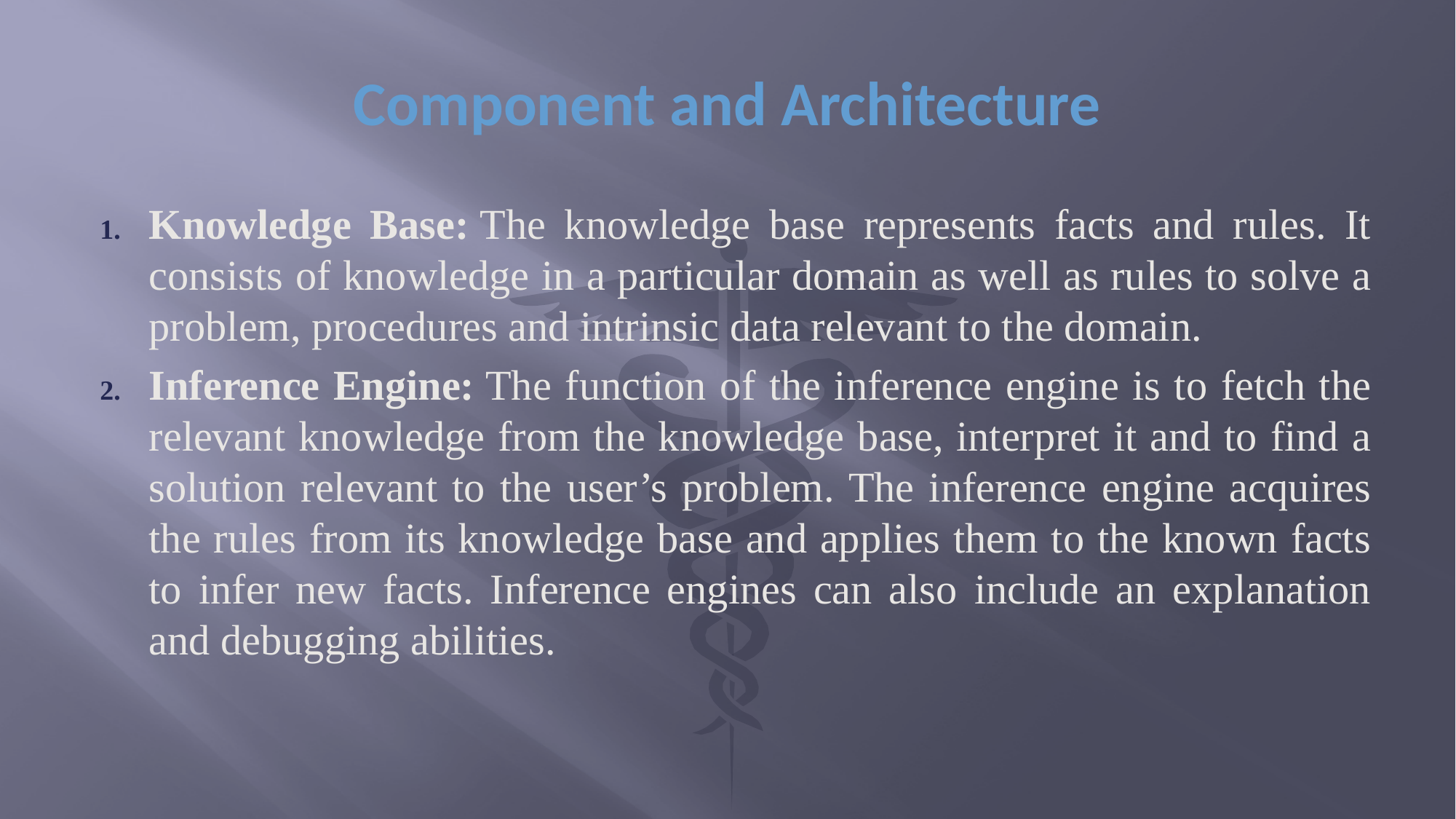

# Component and Architecture
Knowledge Base: The knowledge base represents facts and rules. It consists of knowledge in a particular domain as well as rules to solve a problem, procedures and intrinsic data relevant to the domain.
Inference Engine: The function of the inference engine is to fetch the relevant knowledge from the knowledge base, interpret it and to find a solution relevant to the user’s problem. The inference engine acquires the rules from its knowledge base and applies them to the known facts to infer new facts. Inference engines can also include an explanation and debugging abilities.